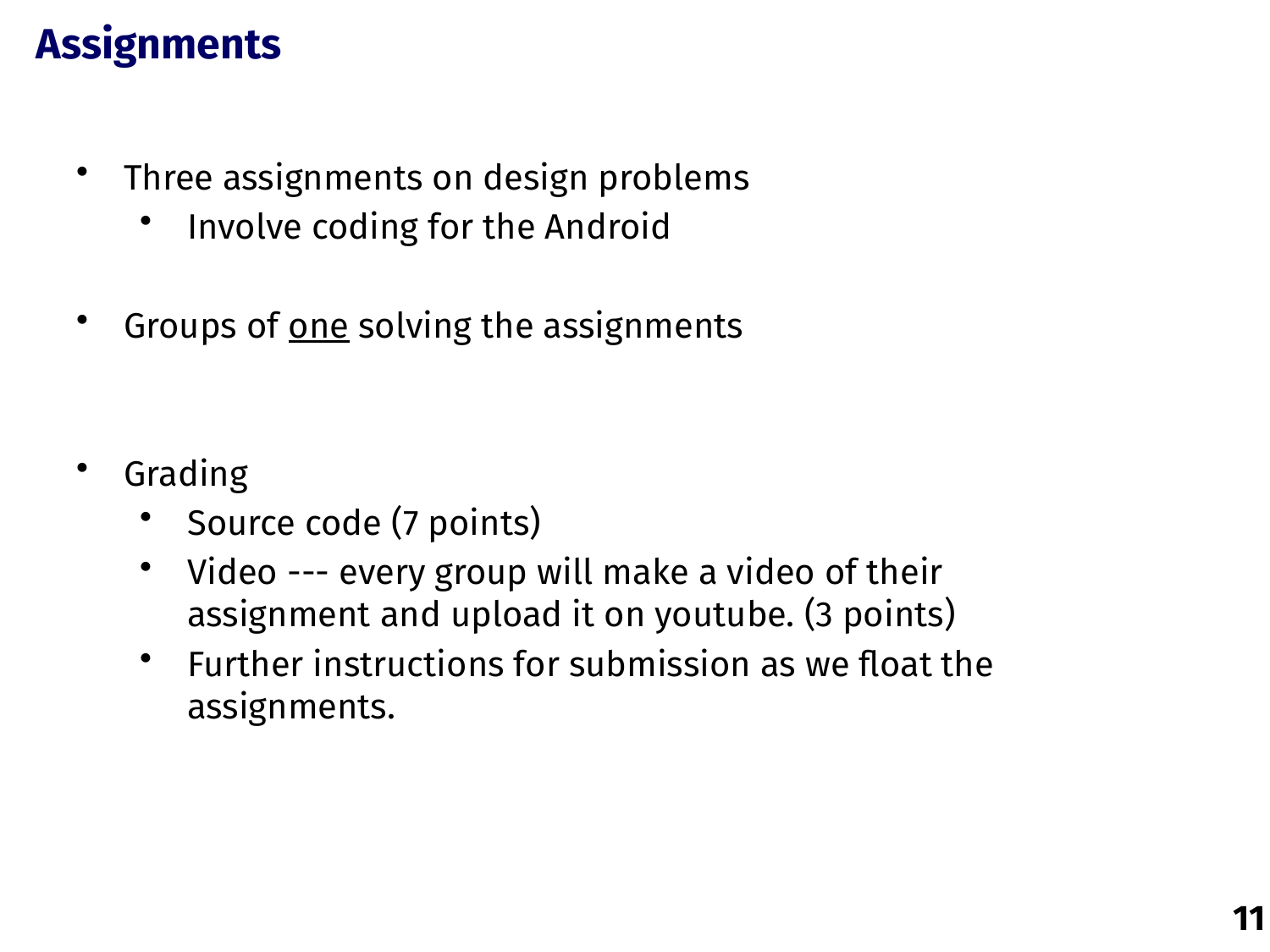

# Assignments
Three assignments on design problems
Involve coding for the Android

Groups of one solving the assignments

Grading
Source code (7 points)
Video --- every group will make a video of their assignment and upload it on youtube. (3 points)
Further instructions for submission as we float the assignments.
11